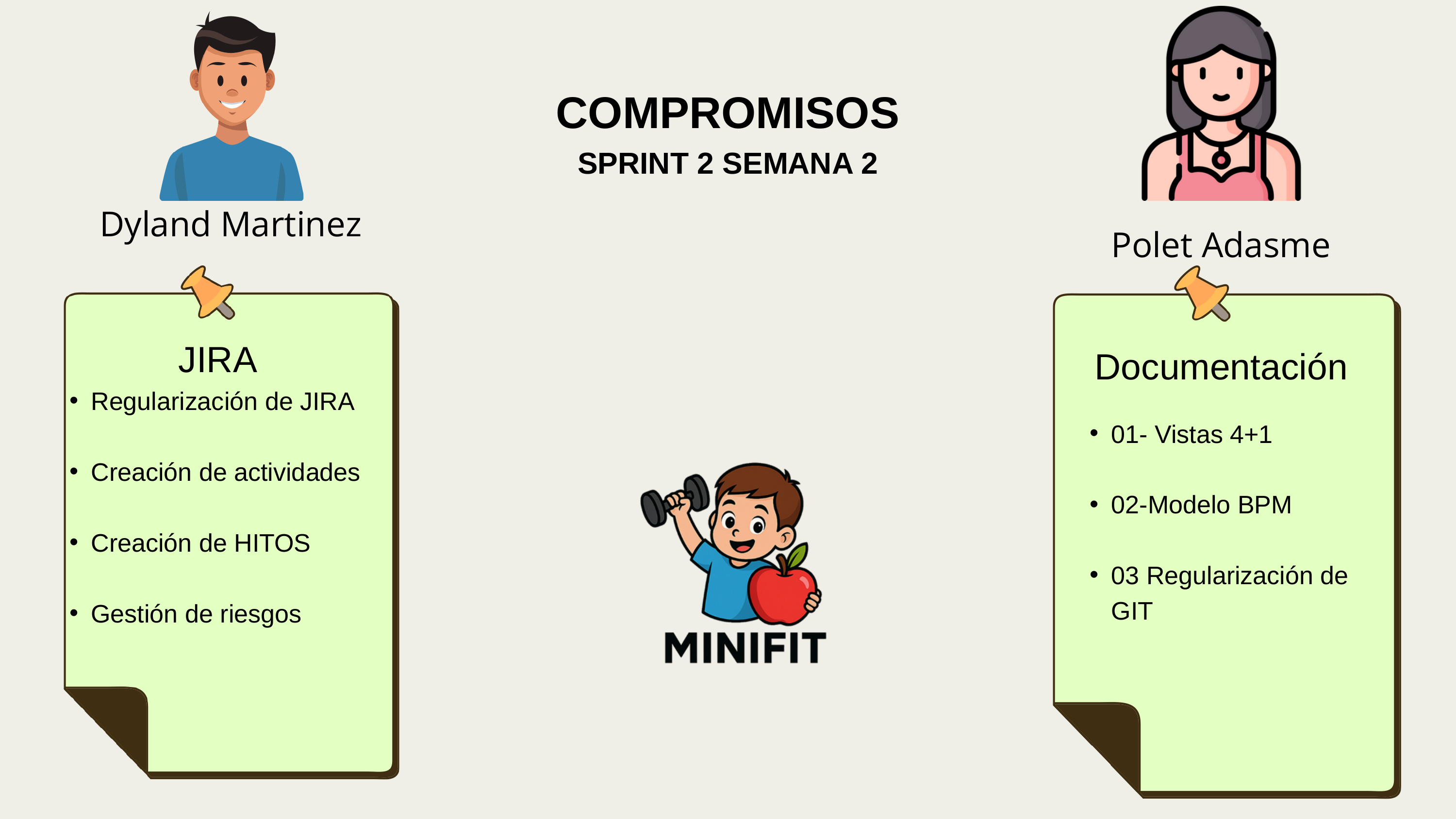

COMPROMISOS
SPRINT 2 SEMANA 2
Dyland Martinez

Polet Adasme

JIRA
Regularización de JIRA

Creación de actividades

Creación de HITOS

Gestión de riesgos

Documentación

01- Vistas 4+1

02-Modelo BPM

03 Regularización de GIT